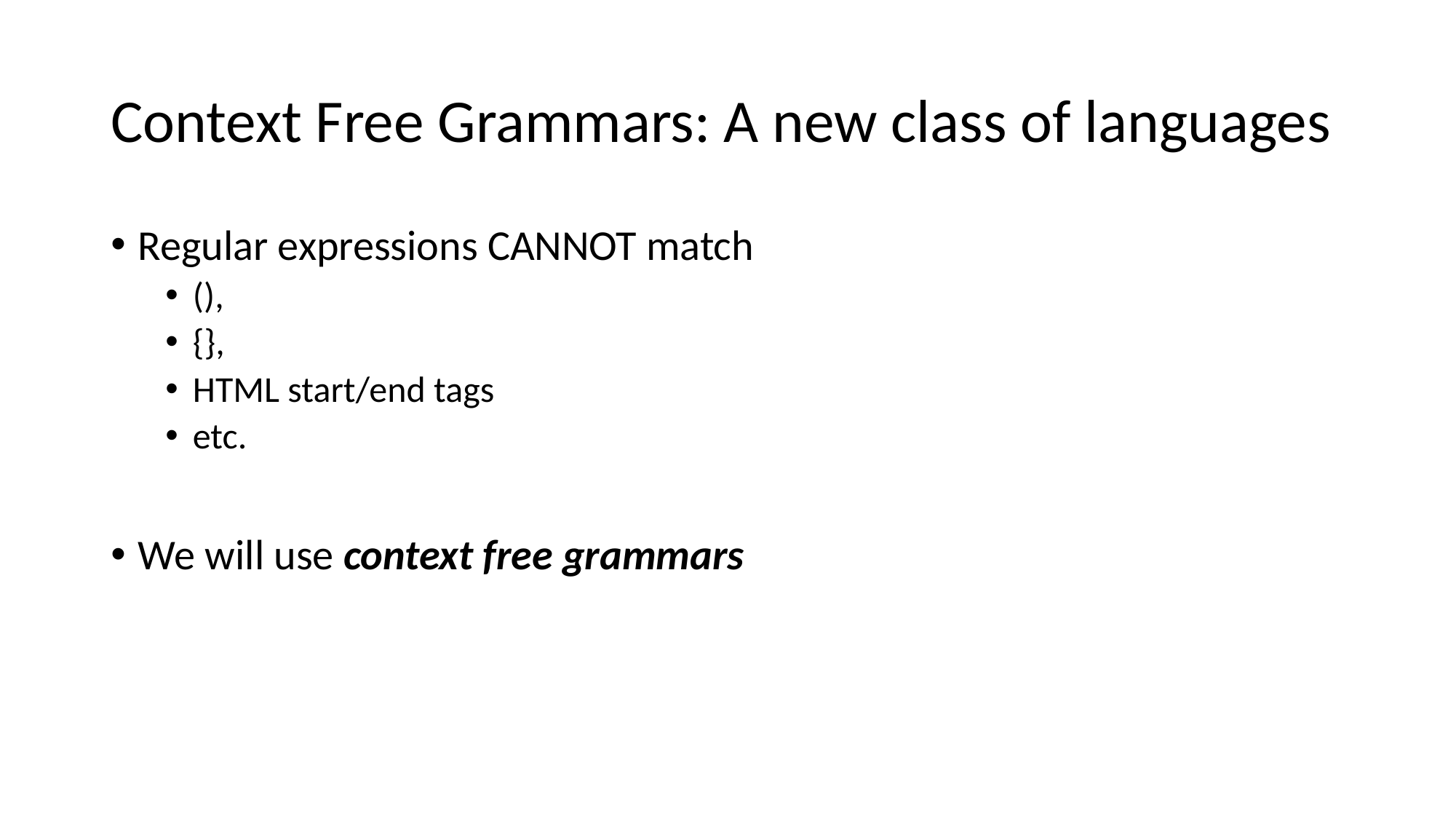

# Context Free Grammars: A new class of languages
Regular expressions CANNOT match
(),
{},
HTML start/end tags
etc.

We will use context free grammars